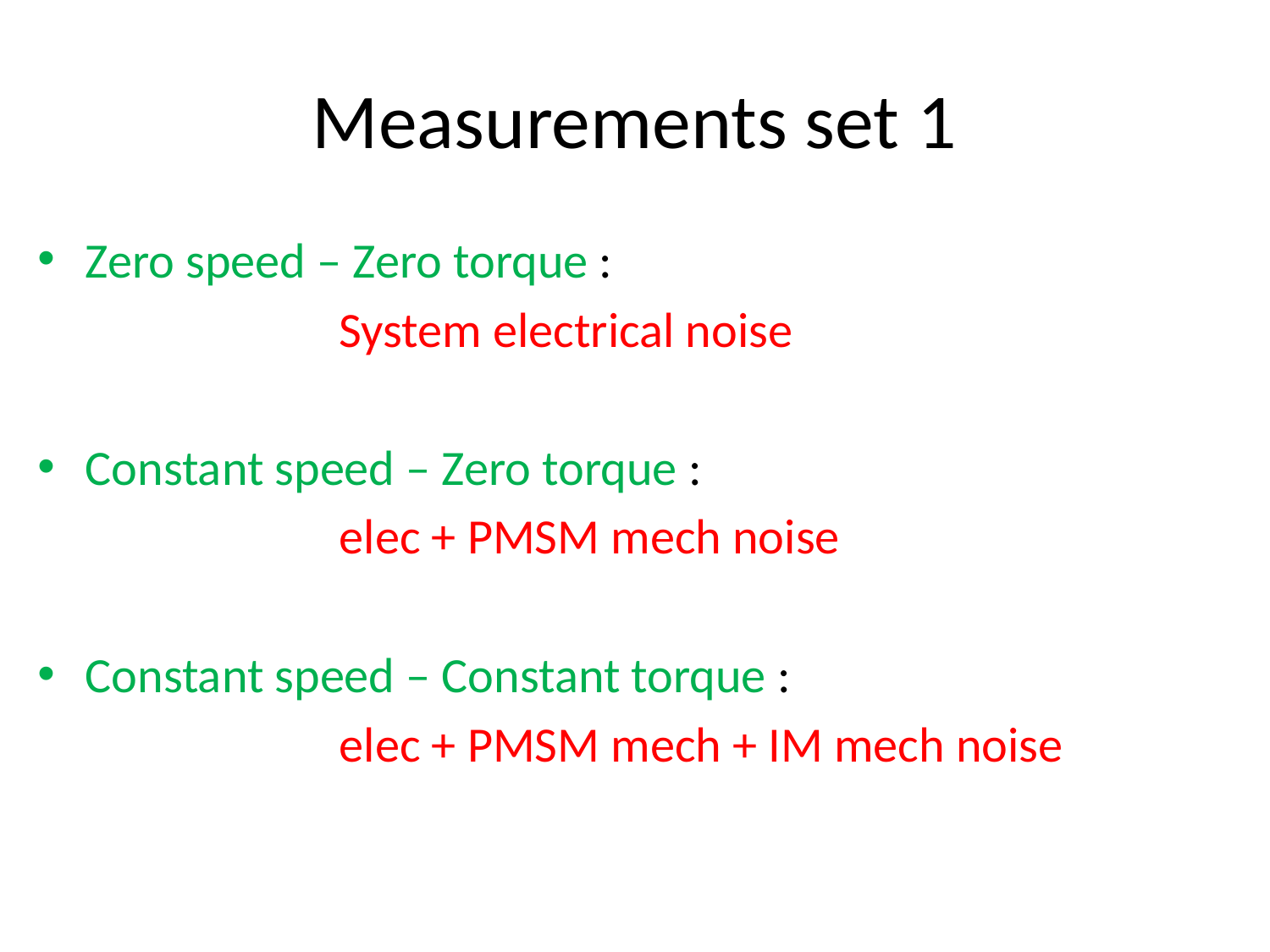

# Measurements set 1
Zero speed – Zero torque :
			System electrical noise

Constant speed – Zero torque :
			elec + PMSM mech noise

Constant speed – Constant torque :
			elec + PMSM mech + IM mech noise